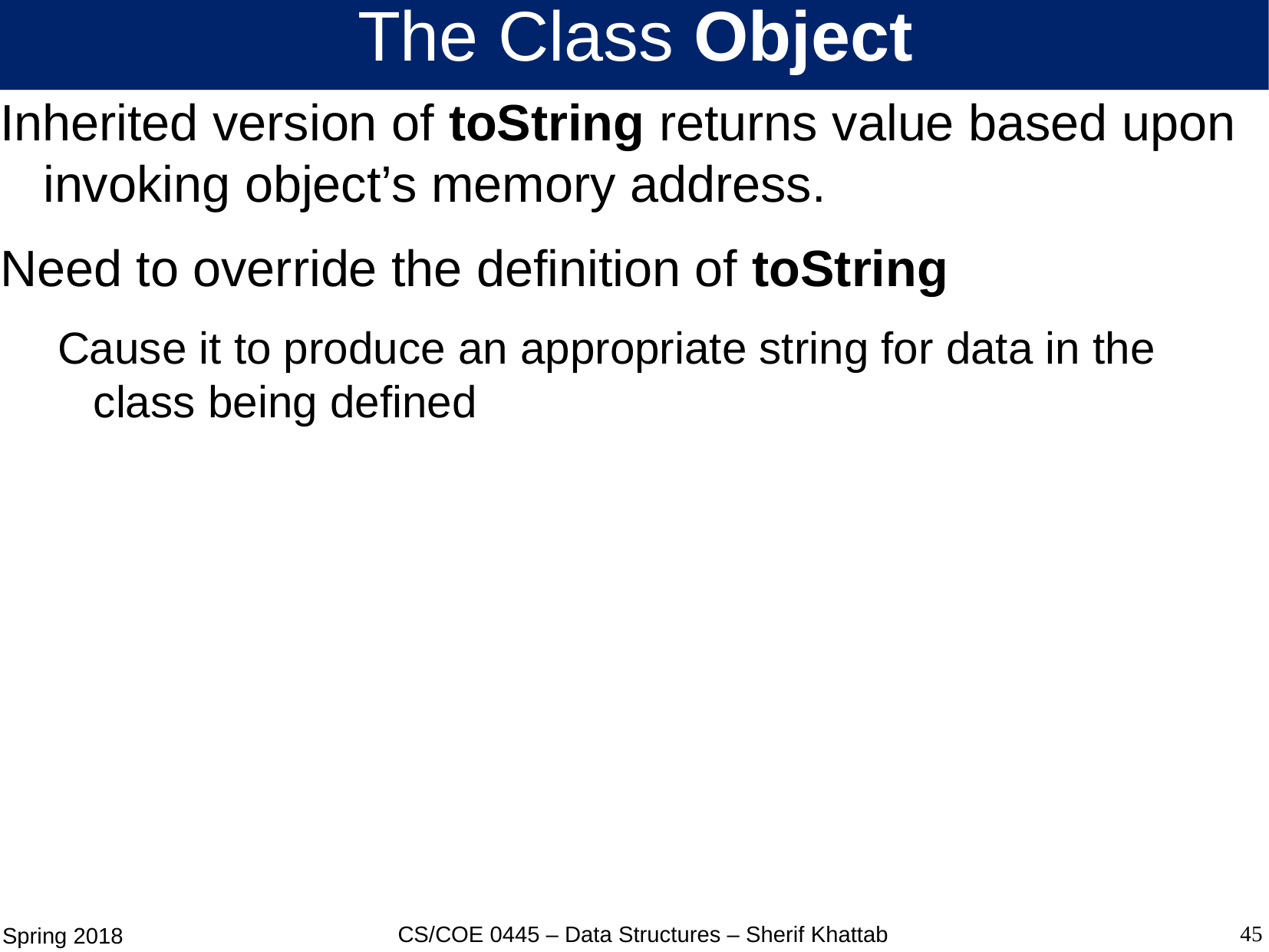

# The Class Object
Inherited version of toString returns value based upon invoking object’s memory address.
Need to override the definition of toString
Cause it to produce an appropriate string for data in the class being defined
45
CS/COE 0445 – Data Structures – Sherif Khattab
Spring 2018